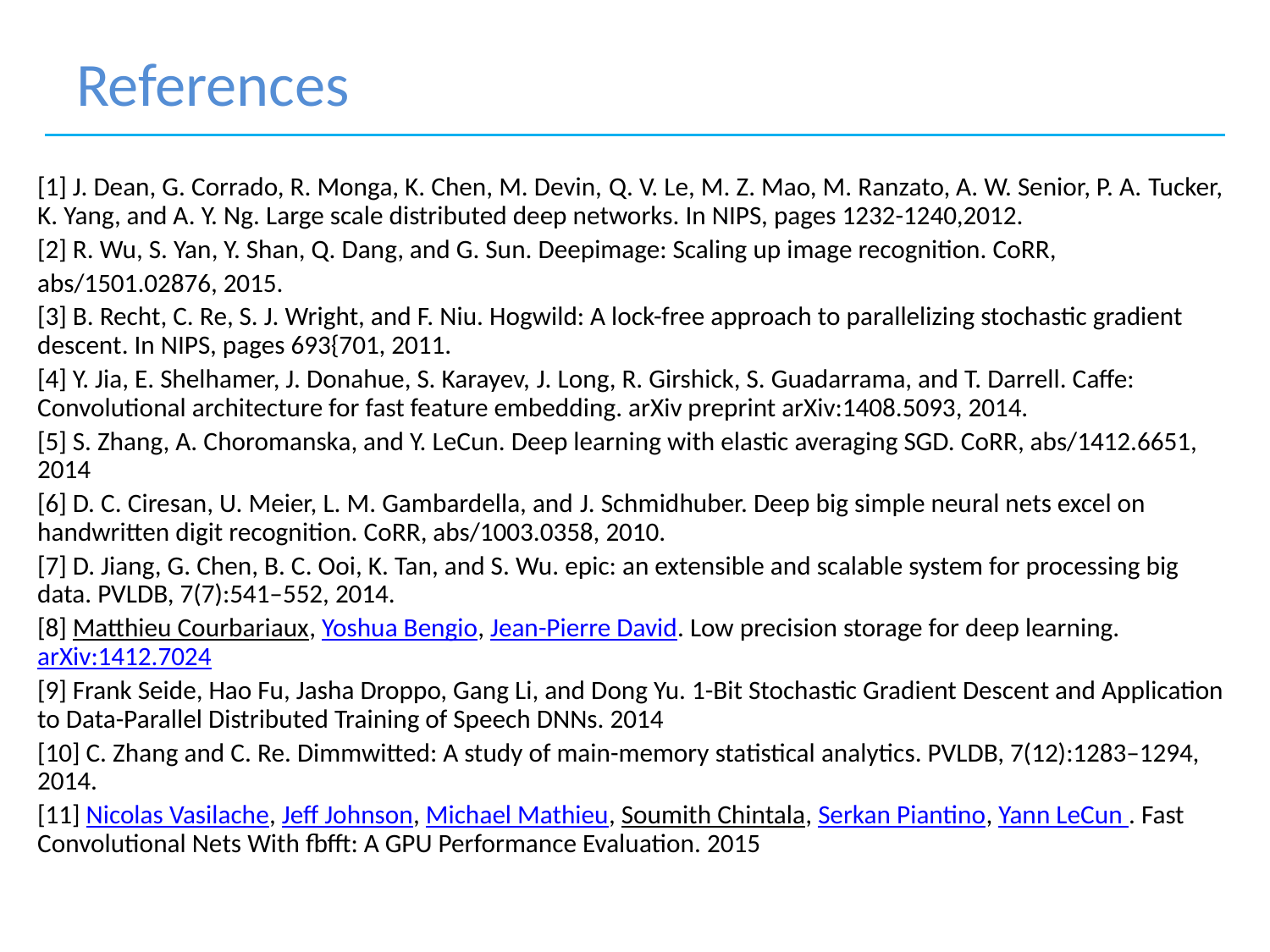

# References
[1] J. Dean, G. Corrado, R. Monga, K. Chen, M. Devin, Q. V. Le, M. Z. Mao, M. Ranzato, A. W. Senior, P. A. Tucker, K. Yang, and A. Y. Ng. Large scale distributed deep networks. In NIPS, pages 1232-1240,2012.
[2] R. Wu, S. Yan, Y. Shan, Q. Dang, and G. Sun. Deepimage: Scaling up image recognition. CoRR,
abs/1501.02876, 2015.
[3] B. Recht, C. Re, S. J. Wright, and F. Niu. Hogwild: A lock-free approach to parallelizing stochastic gradient descent. In NIPS, pages 693{701, 2011.
[4] Y. Jia, E. Shelhamer, J. Donahue, S. Karayev, J. Long, R. Girshick, S. Guadarrama, and T. Darrell. Caffe: Convolutional architecture for fast feature embedding. arXiv preprint arXiv:1408.5093, 2014.
[5] S. Zhang, A. Choromanska, and Y. LeCun. Deep learning with elastic averaging SGD. CoRR, abs/1412.6651, 2014
[6] D. C. Ciresan, U. Meier, L. M. Gambardella, and J. Schmidhuber. Deep big simple neural nets excel on handwritten digit recognition. CoRR, abs/1003.0358, 2010.
[7] D. Jiang, G. Chen, B. C. Ooi, K. Tan, and S. Wu. epic: an extensible and scalable system for processing big data. PVLDB, 7(7):541–552, 2014.
[8] Matthieu Courbariaux, Yoshua Bengio, Jean-Pierre David. Low precision storage for deep learning. arXiv:1412.7024
[9] Frank Seide, Hao Fu, Jasha Droppo, Gang Li, and Dong Yu. 1-Bit Stochastic Gradient Descent and Application to Data-Parallel Distributed Training of Speech DNNs. 2014
[10] C. Zhang and C. Re. Dimmwitted: A study of main-memory statistical analytics. PVLDB, 7(12):1283–1294, 2014.
[11] Nicolas Vasilache, Jeff Johnson, Michael Mathieu, Soumith Chintala, Serkan Piantino, Yann LeCun . Fast Convolutional Nets With fbfft: A GPU Performance Evaluation. 2015